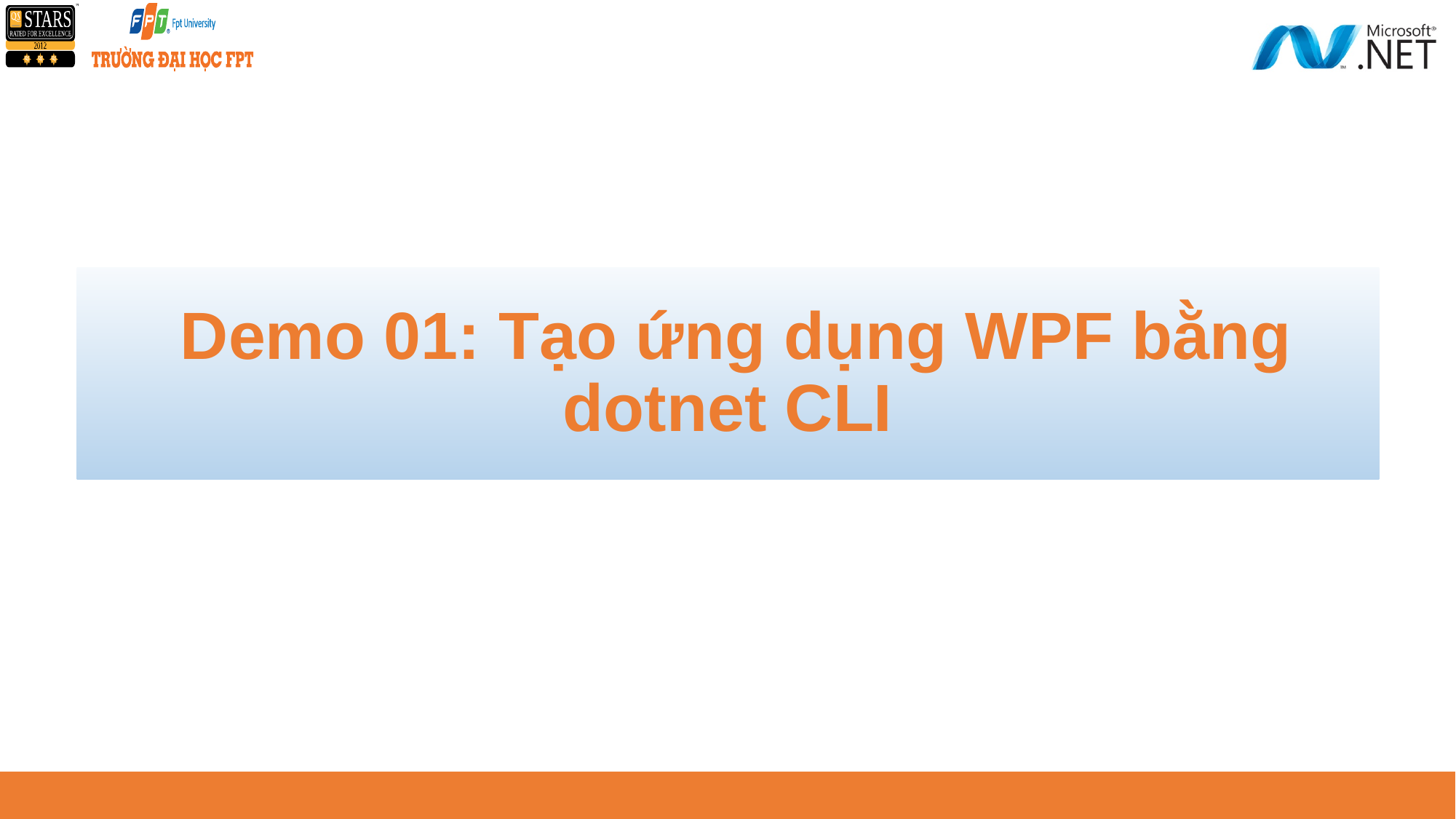

# Demo 01: Tạo ứng dụng WPF bằng dotnet CLI